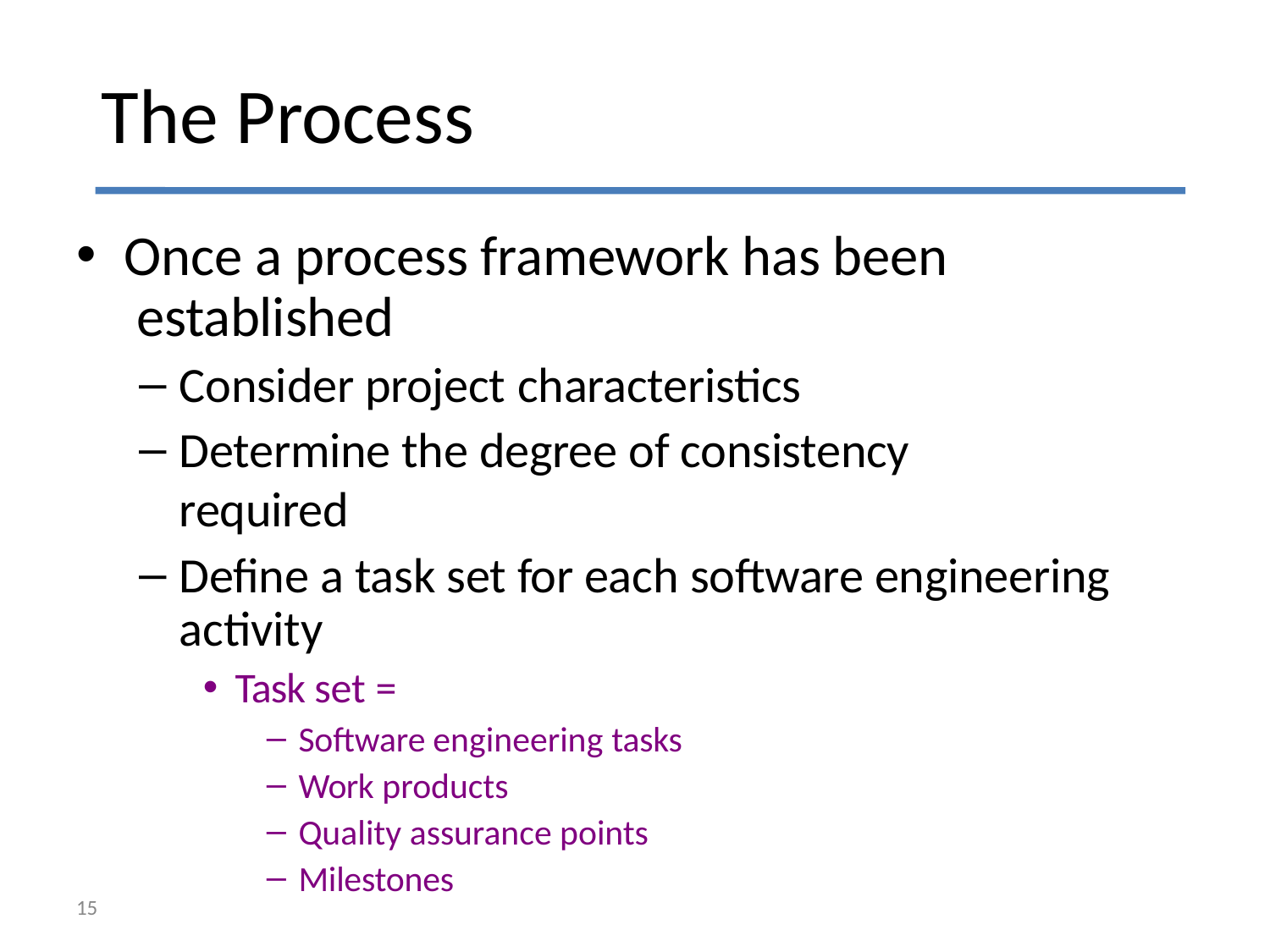

# The Process

Once a process framework has been  established
Consider project characteristics
Determine the degree of consistency required
Define a task set for each software engineering  activity
Task set =
Software engineering tasks
Work products
Quality assurance points
Milestones
15